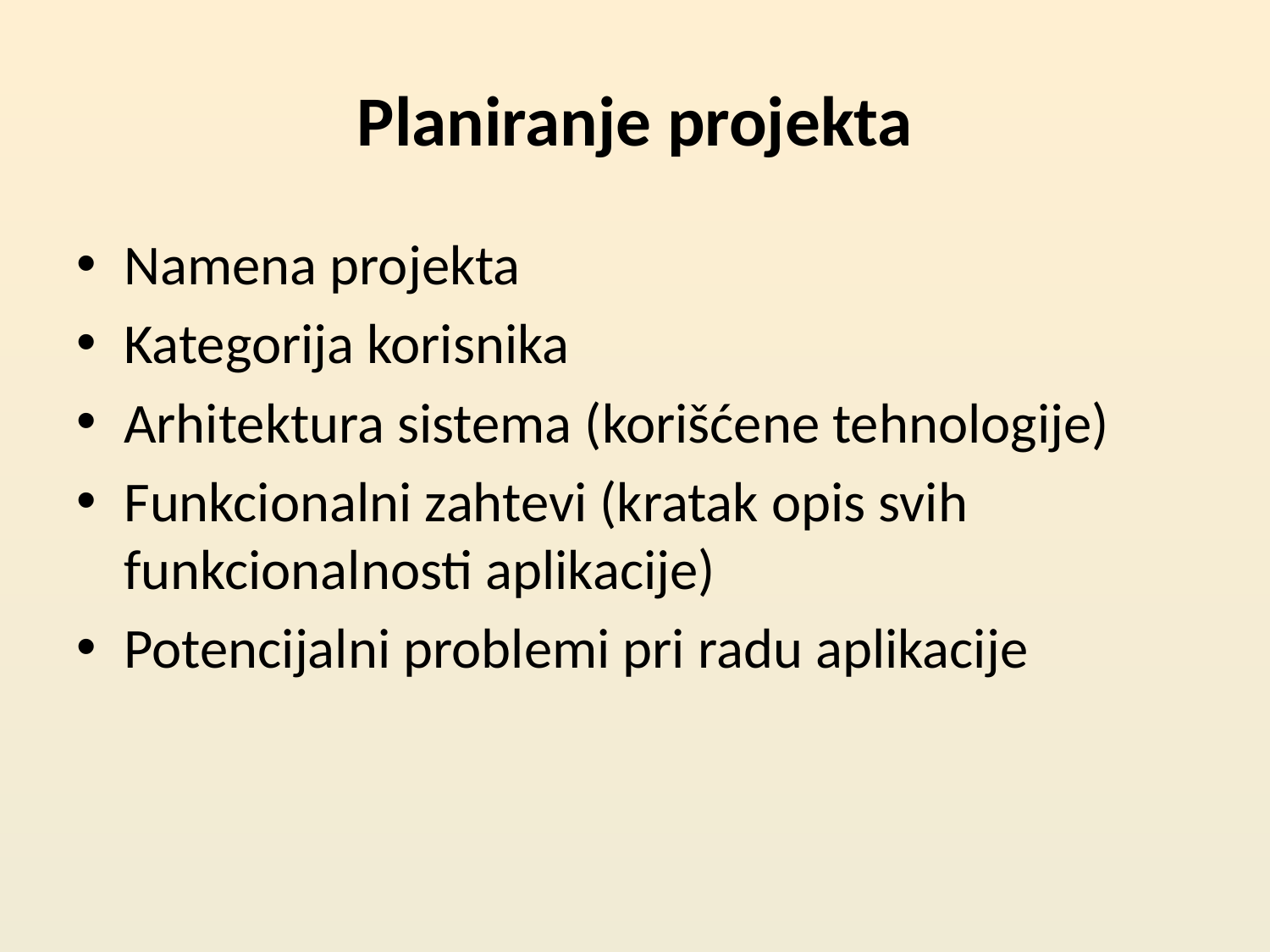

# Planiranje projekta
Namena projekta
Kategorija korisnika
Arhitektura sistema (korišćene tehnologije)
Funkcionalni zahtevi (kratak opis svih funkcionalnosti aplikacije)
Potencijalni problemi pri radu aplikacije